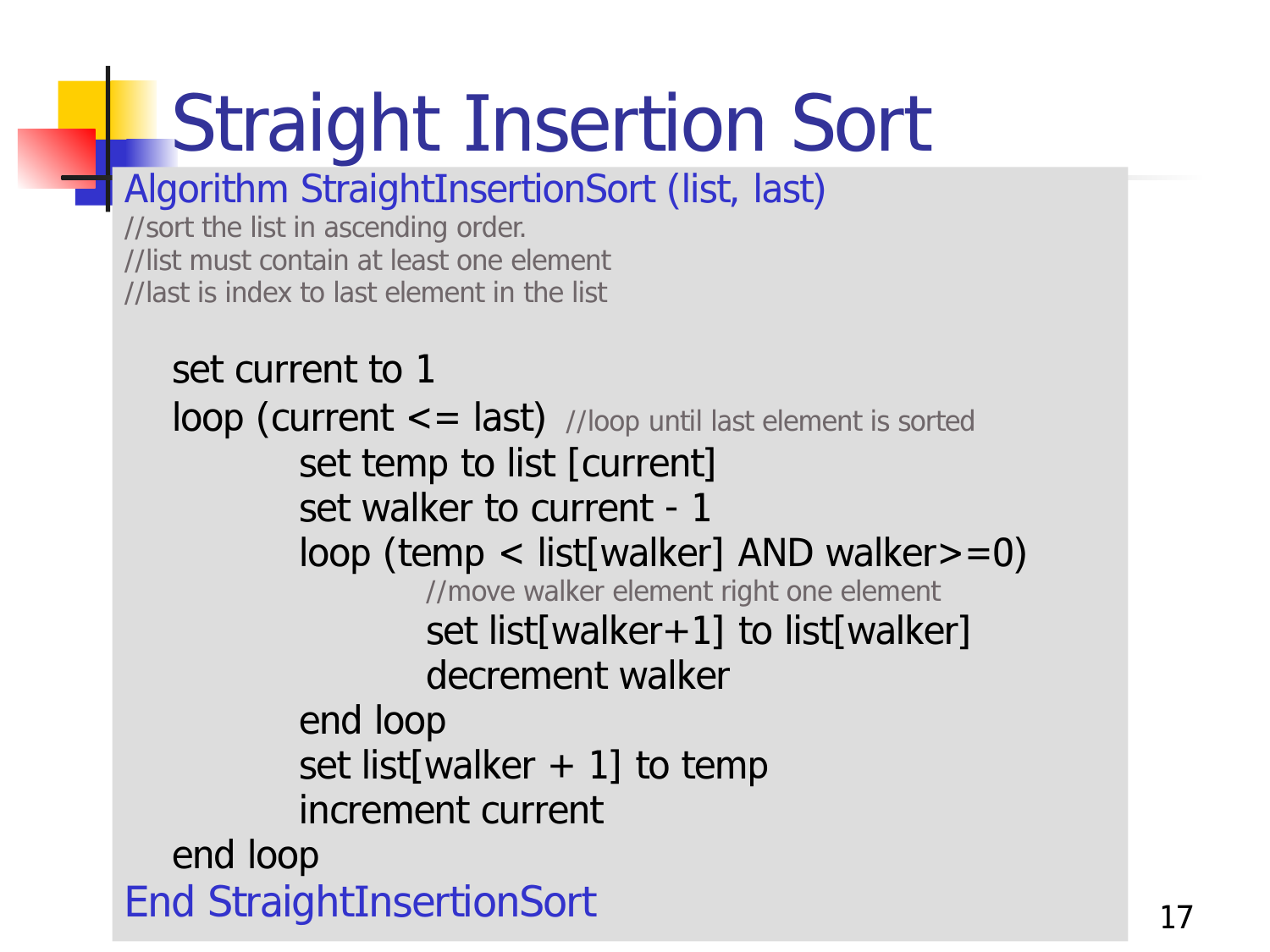

# Straight Insertion Sort
Algorithm StraightInsertionSort (list, last)
//sort the list in ascending order.
//list must contain at least one element
//last is index to last element in the list

	set current to 1
	loop (current <= last)	 //loop until last element is sorted
		set temp to list [current]
		set walker to current - 1
		loop (temp < list[walker] AND walker>=0)
			//move walker element right one element
			set list[walker+1] to list[walker]
			decrement walker
		end loop
		set list[walker + 1] to temp
		increment current
	end loop
End StraightInsertionSort

17